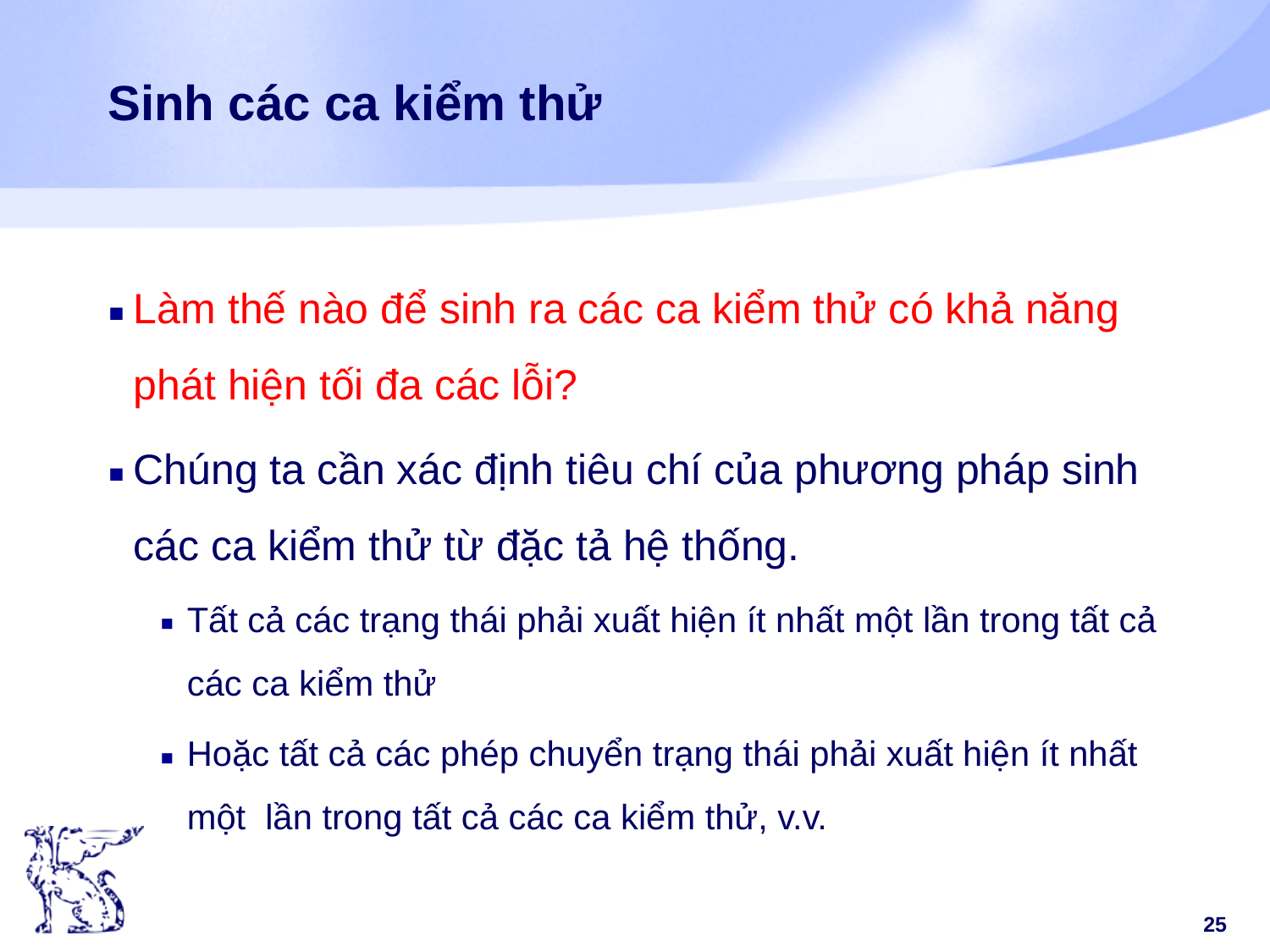

# Sinh các ca kiểm thử
Làm thế nào để sinh ra các ca kiểm thử có khả năng phát hiện tối đa các lỗi?
Chúng ta cần xác định tiêu chí của phương pháp sinh các ca kiểm thử từ đặc tả hệ thống.
Tất cả các trạng thái phải xuất hiện ít nhất một lần trong tất cả các ca kiểm thử
Hoặc tất cả các phép chuyển trạng thái phải xuất hiện ít nhất một  lần trong tất cả các ca kiểm thử, v.v.

25